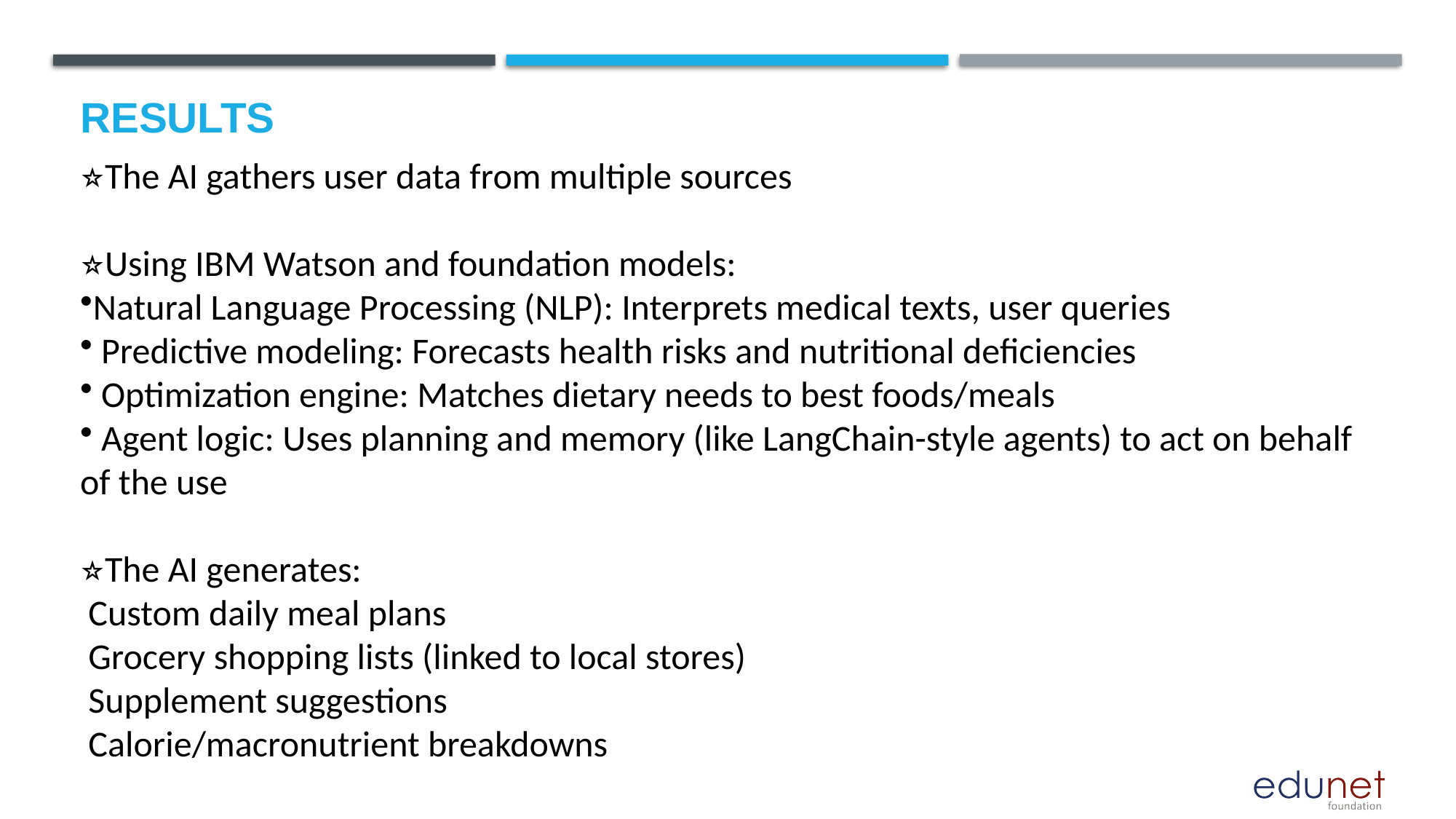

# Results
⭐️The AI gathers user data from multiple sources

⭐️Using IBM Watson and foundation models:
Natural Language Processing (NLP): Interprets medical texts, user queries
 Predictive modeling: Forecasts health risks and nutritional deficiencies
 Optimization engine: Matches dietary needs to best foods/meals
 Agent logic: Uses planning and memory (like LangChain-style agents) to act on behalf of the use

⭐️The AI generates:
 Custom daily meal plans
 Grocery shopping lists (linked to local stores)
 Supplement suggestions
 Calorie/macronutrient breakdowns